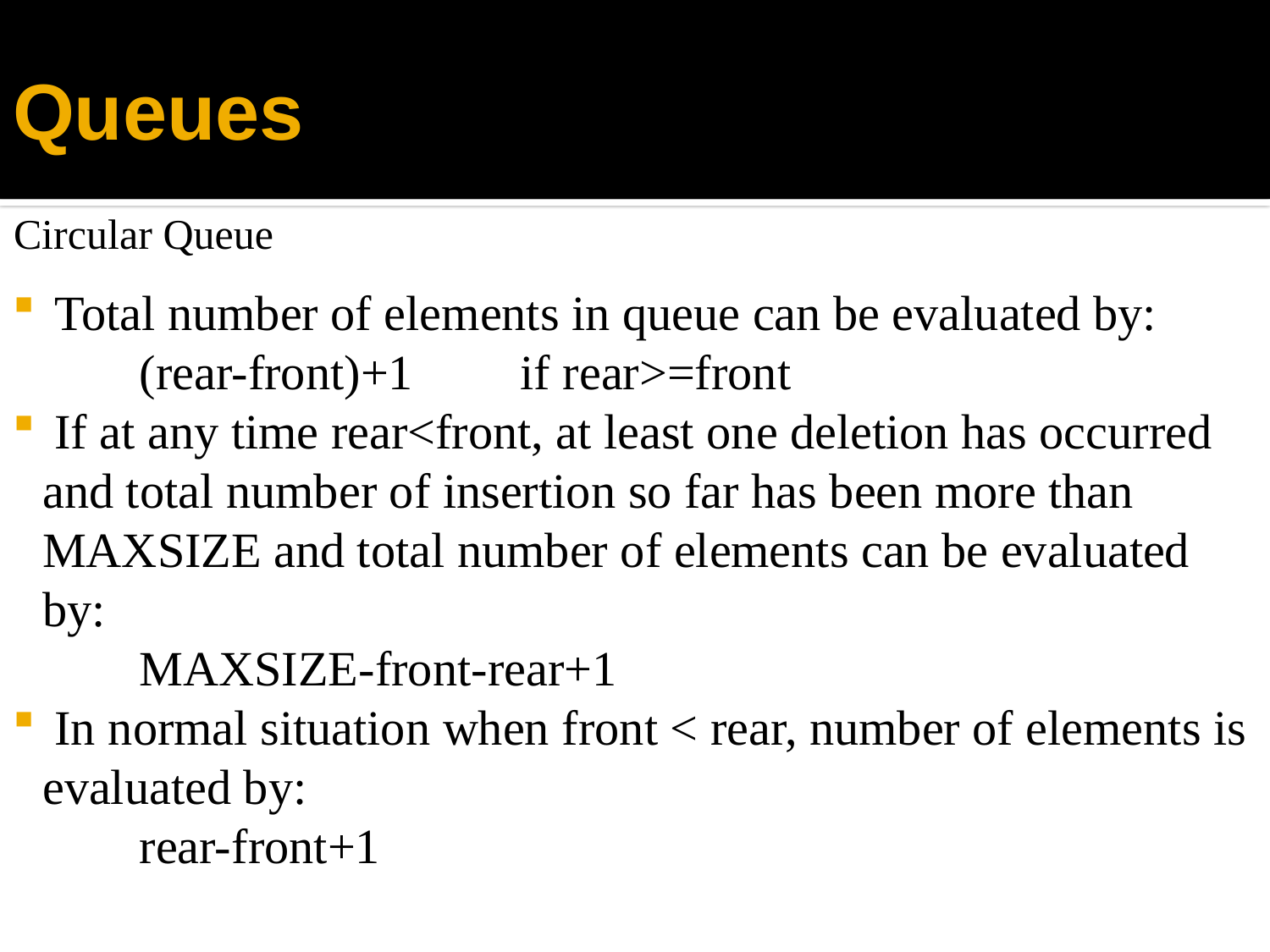

# Queues
Circular Queue
 Total number of elements in queue can be evaluated by:
	(rear-front)+1	if rear>=front
 If at any time rear<front, at least one deletion has occurred and total number of insertion so far has been more than MAXSIZE and total number of elements can be evaluated by:
	MAXSIZE-front-rear+1
 In normal situation when front < rear, number of elements is evaluated by:
	rear-front+1